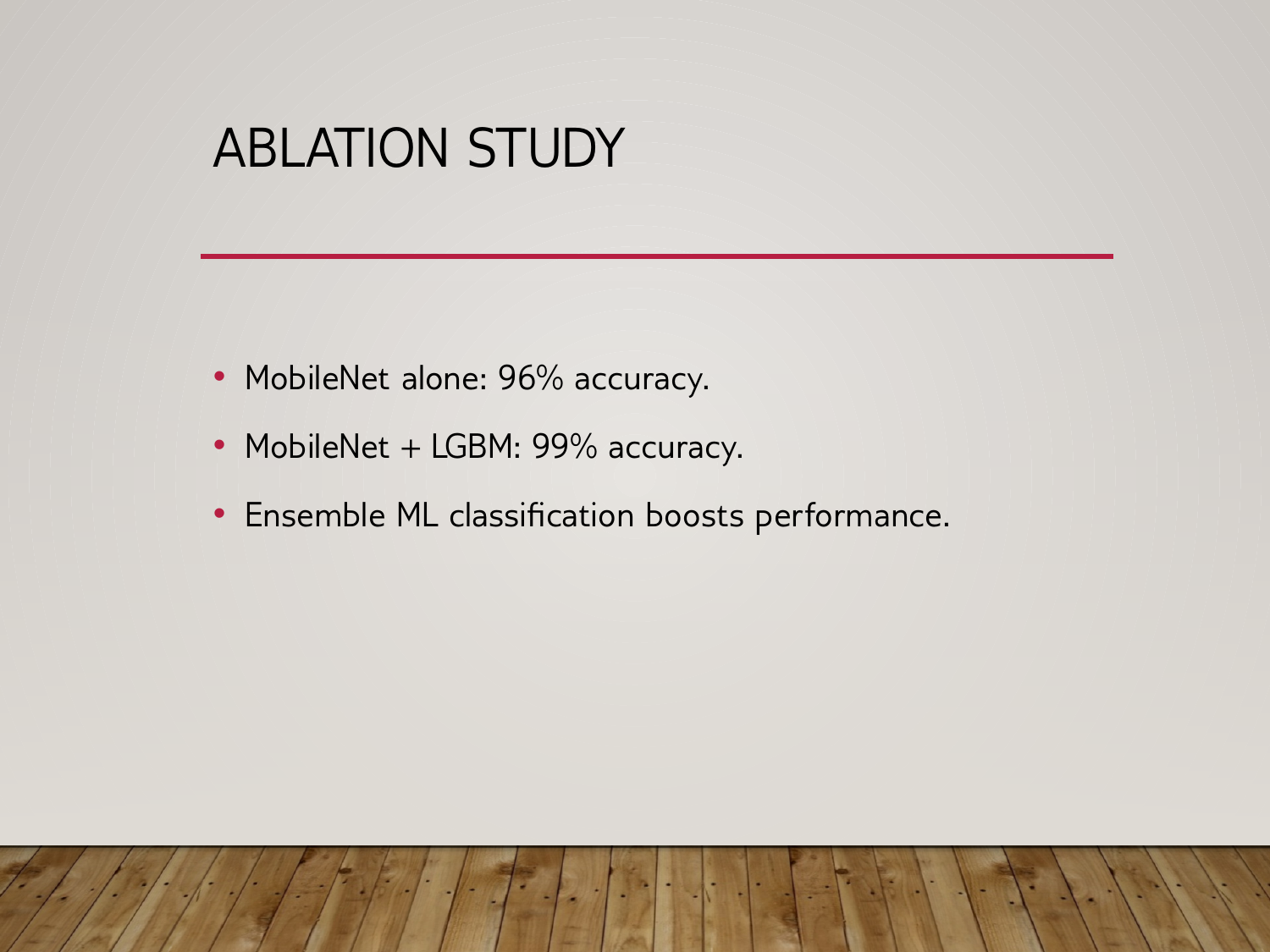

# Ablation Study

MobileNet alone: 96% accuracy.
MobileNet + LGBM: 99% accuracy.
Ensemble ML classification boosts performance.